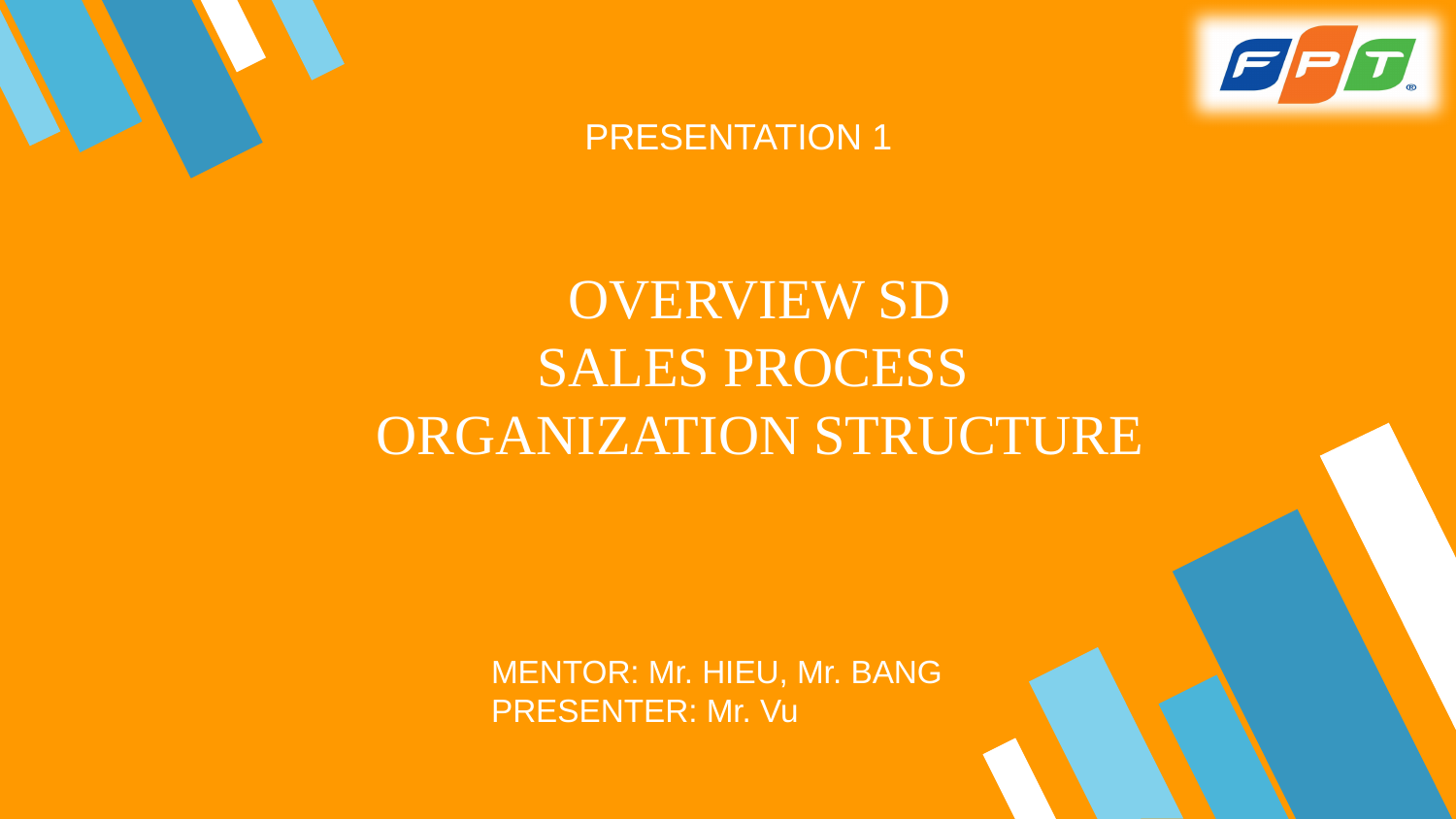

PRESENTATION 1
OVERVIEW SD
SALES PROCESS
ORGANIZATION STRUCTURE
MENTOR: Mr. HIEU, Mr. BANG
PRESENTER: Mr. Vu